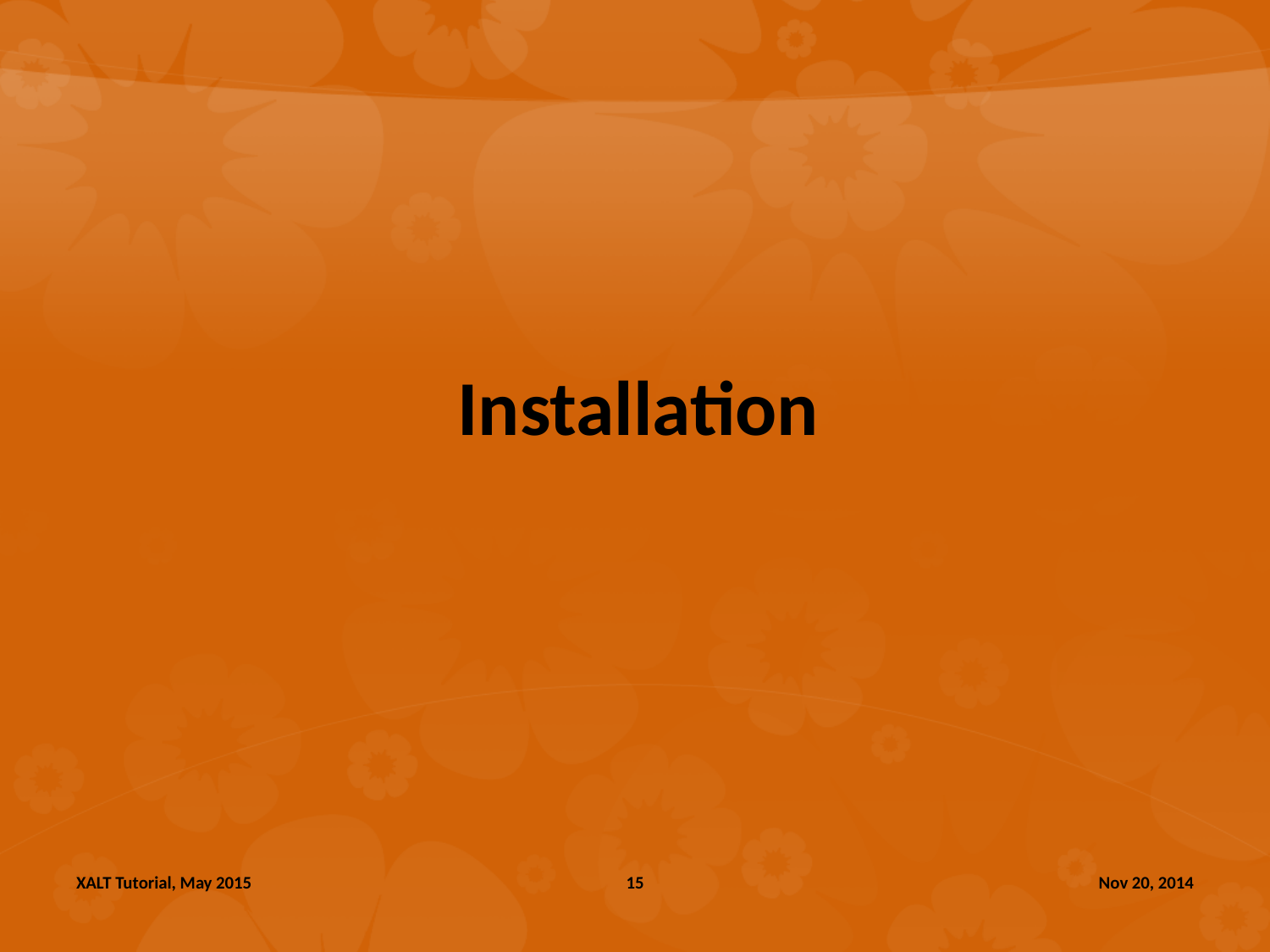

# Installation

XALT Tutorial, May 2015
15
Nov 20, 2014